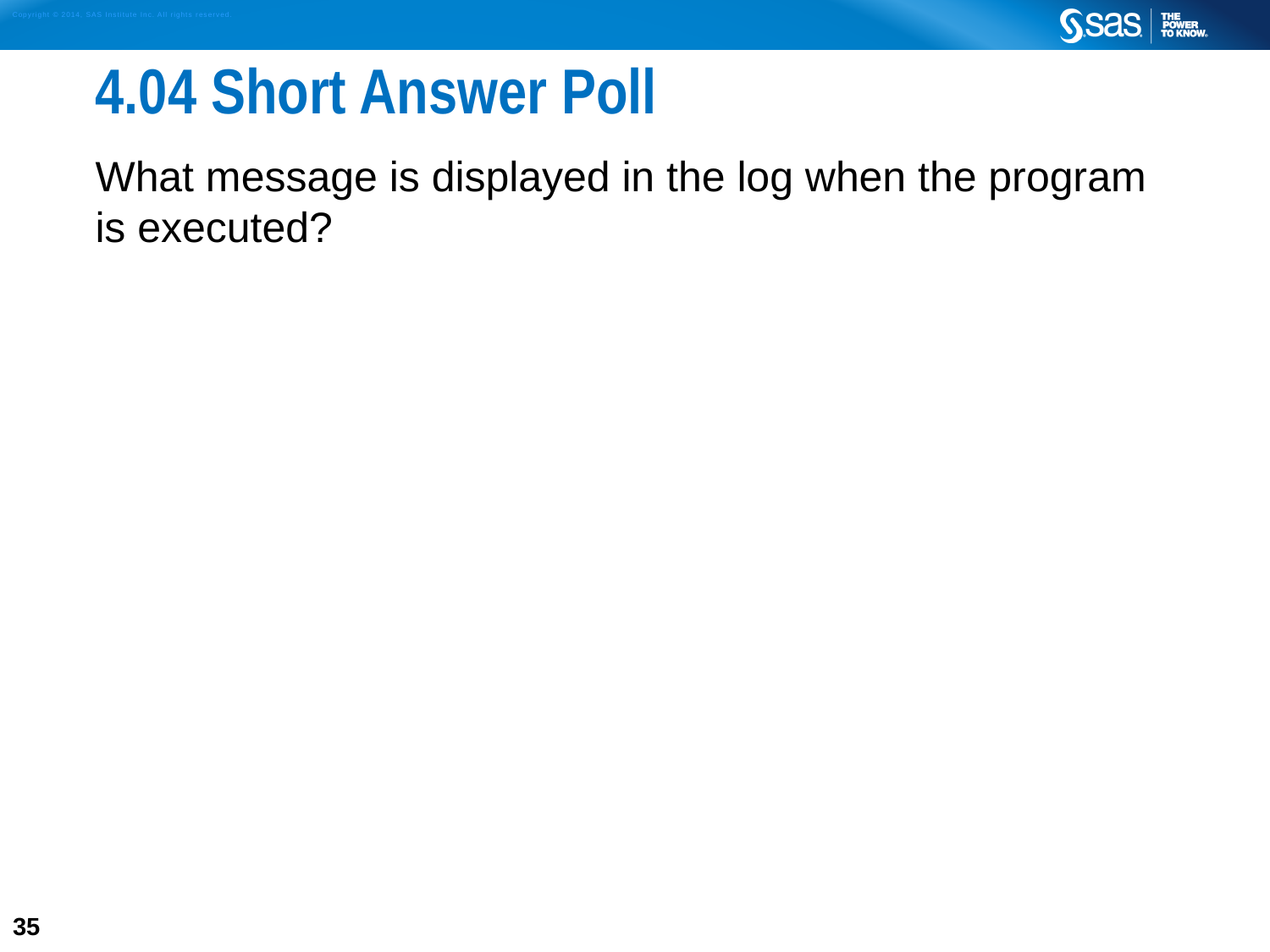

# 4.04 Short Answer Poll
What message is displayed in the log when the program is executed?